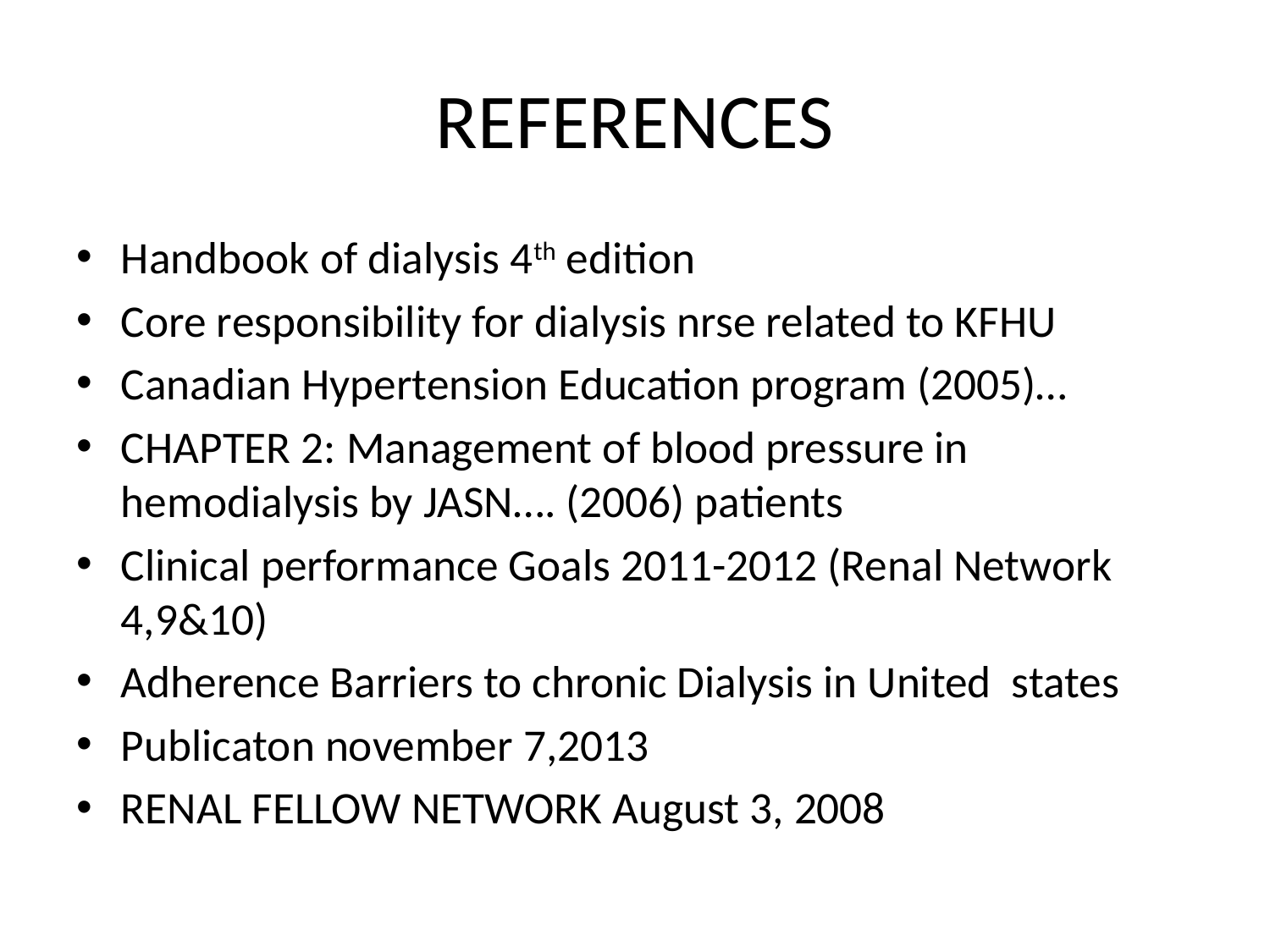

# REFERENCES
Handbook of dialysis 4th edition
Core responsibility for dialysis nrse related to KFHU
Canadian Hypertension Education program (2005)…
CHAPTER 2: Management of blood pressure in hemodialysis by JASN…. (2006) patients
Clinical performance Goals 2011-2012 (Renal Network 4,9&10)
Adherence Barriers to chronic Dialysis in United  states
Publicaton november 7,2013
RENAL FELLOW NETWORK August 3, 2008